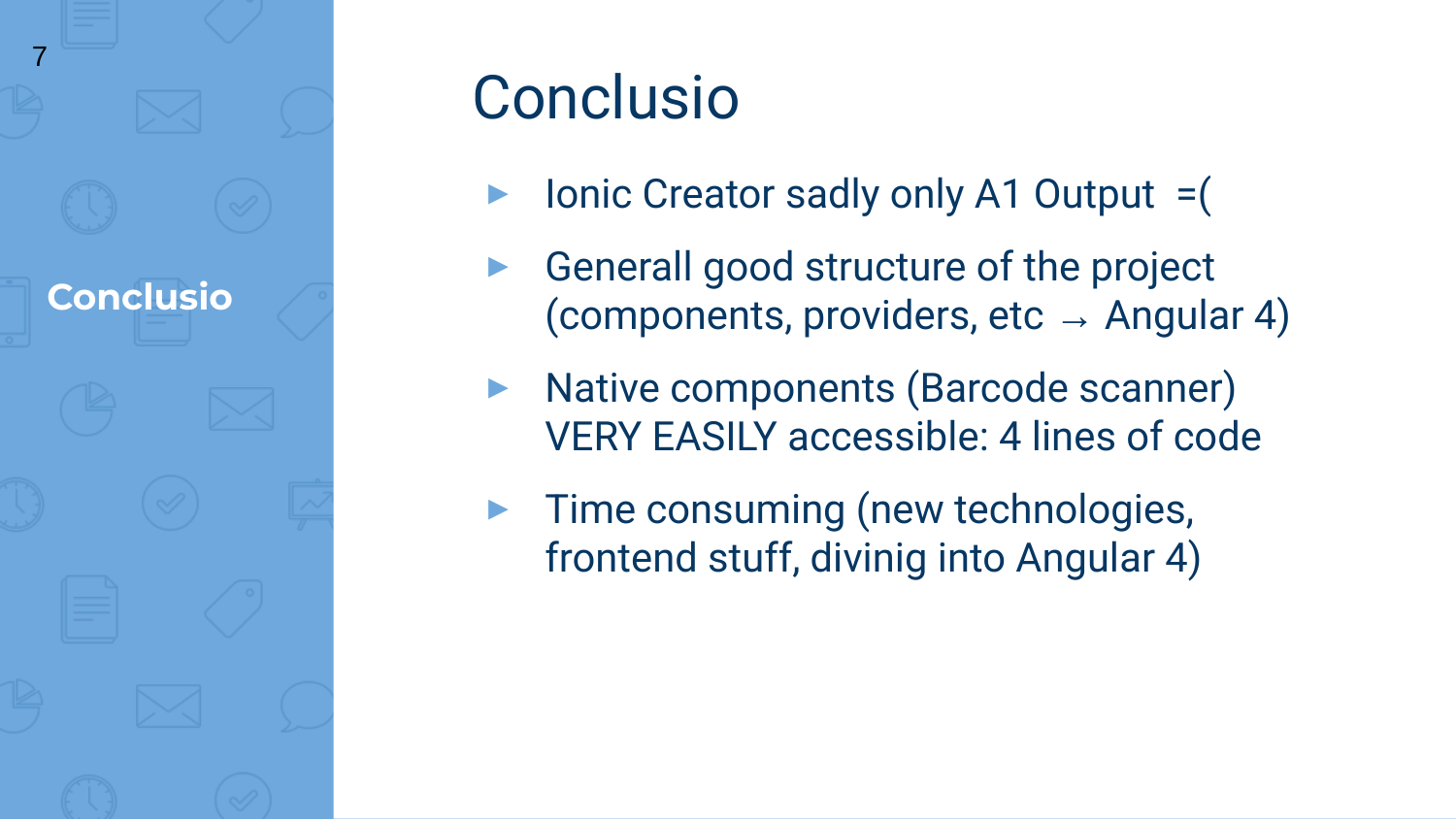

7
Conclusio

Ionic Creator sadly only A1 Output  =(

Generall good structure of the project (components, providers, etc → Angular 4)

Native components (Barcode scanner) VERY EASILY accessible: 4 lines of code

Time consuming (new technologies,  frontend stuff, divinig into Angular 4)
# Conclusio